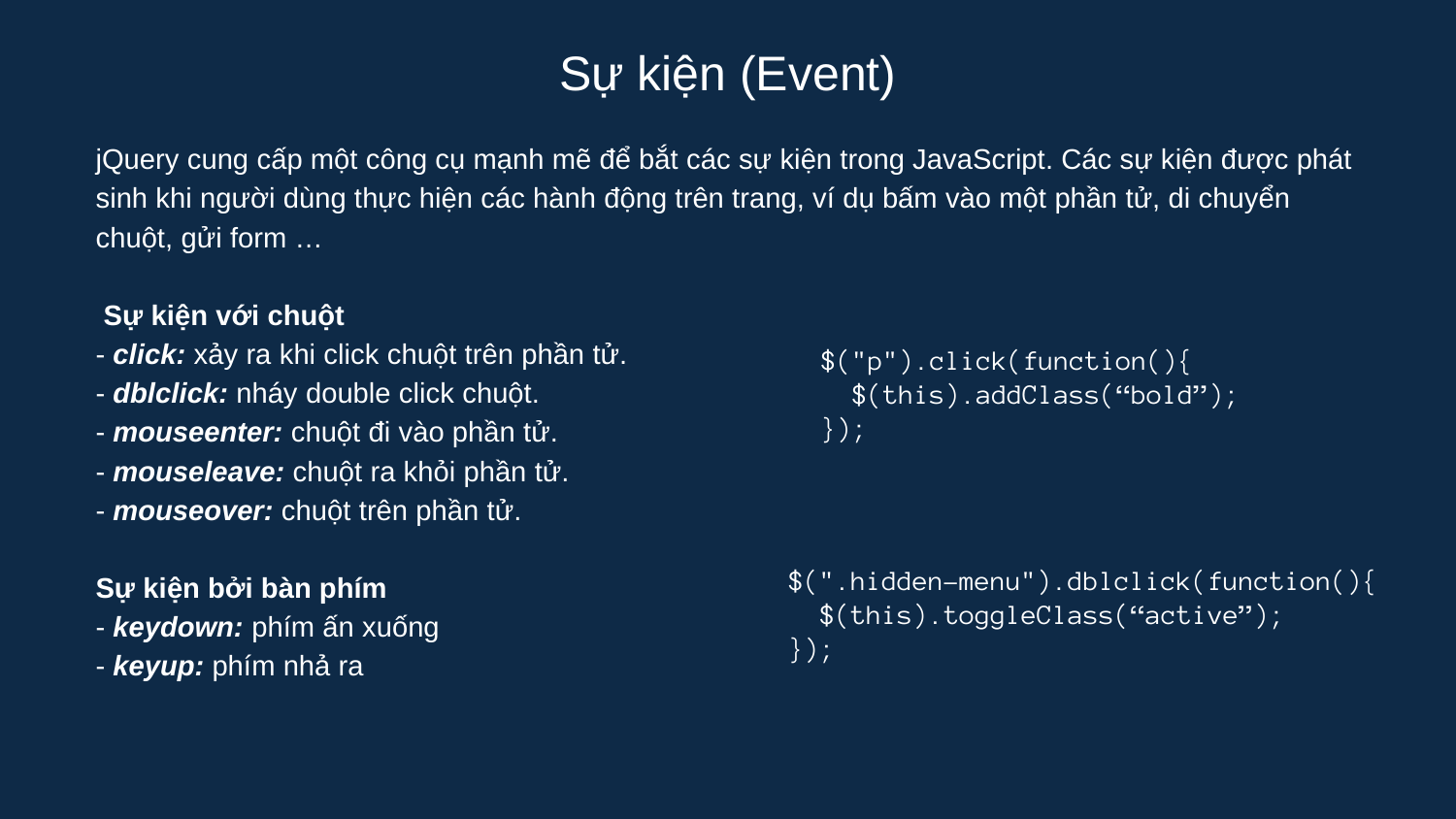

Sự kiện (Event)
jQuery cung cấp một công cụ mạnh mẽ để bắt các sự kiện trong JavaScript. Các sự kiện được phát
sinh khi người dùng thực hiện các hành động trên trang, ví dụ bấm vào một phần tử, di chuyển chuột, gửi form …

 Sự kiện với chuột
- click: xảy ra khi click chuột trên phần tử.
- dblclick: nháy double click chuột.
- mouseenter: chuột đi vào phần tử.
- mouseleave: chuột ra khỏi phần tử.
- mouseover: chuột trên phần tử.

Sự kiện bởi bàn phím
- keydown: phím ấn xuống
- keyup: phím nhả ra

$("p").click(function(){
  $(this).addClass(“bold”);
});
$(".hidden-menu").dblclick(function(){
  $(this).toggleClass(“active”);
});